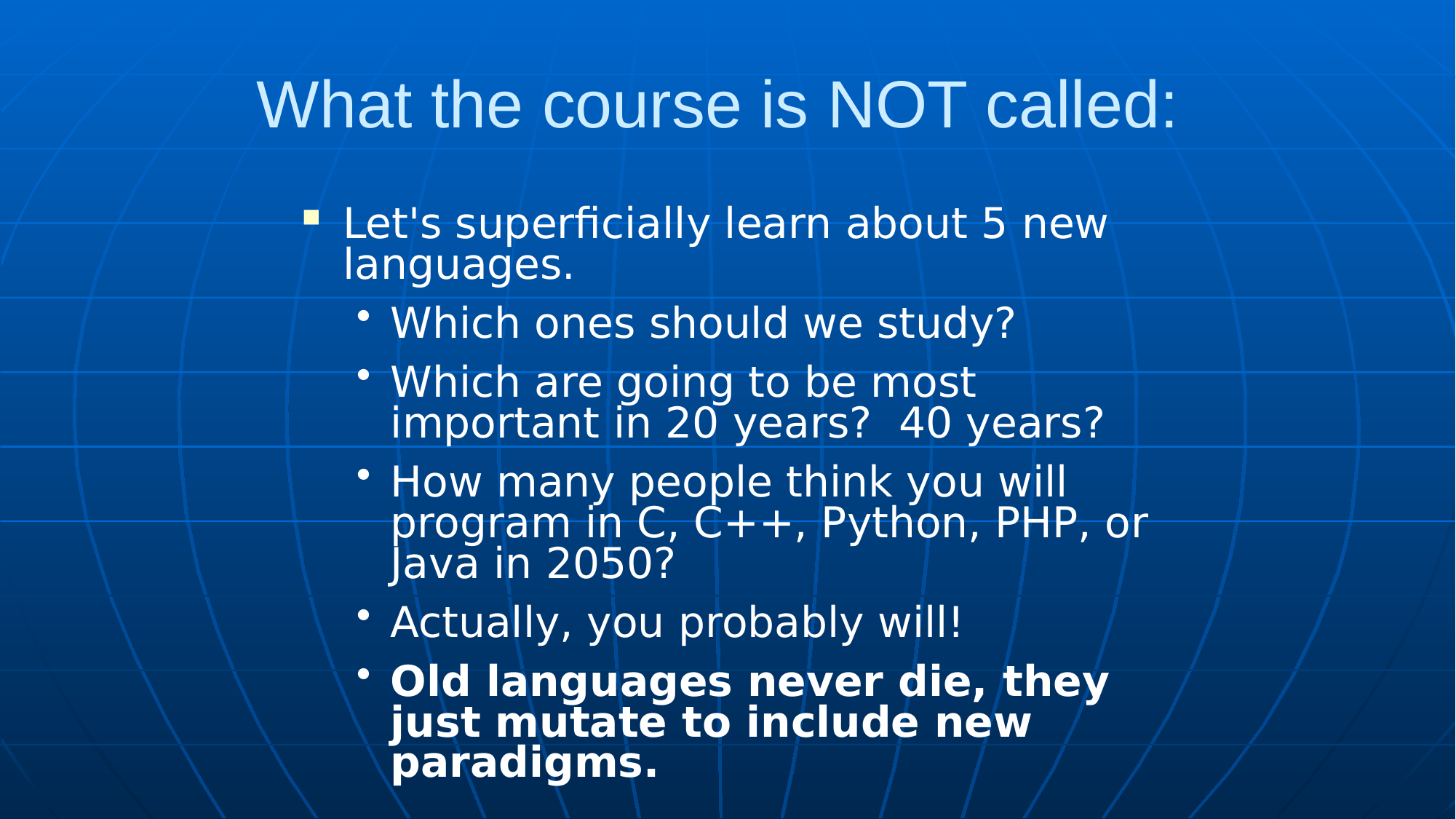

# What the course is NOT called:
Let's superficially learn about 5 new languages.
Which ones should we study?
Which are going to be most important in 20 years?  40 years?
How many people think you will program in C, C++, Python, PHP, or Java in 2050?
Actually, you probably will!
Old languages never die, they just mutate to include new paradigms.